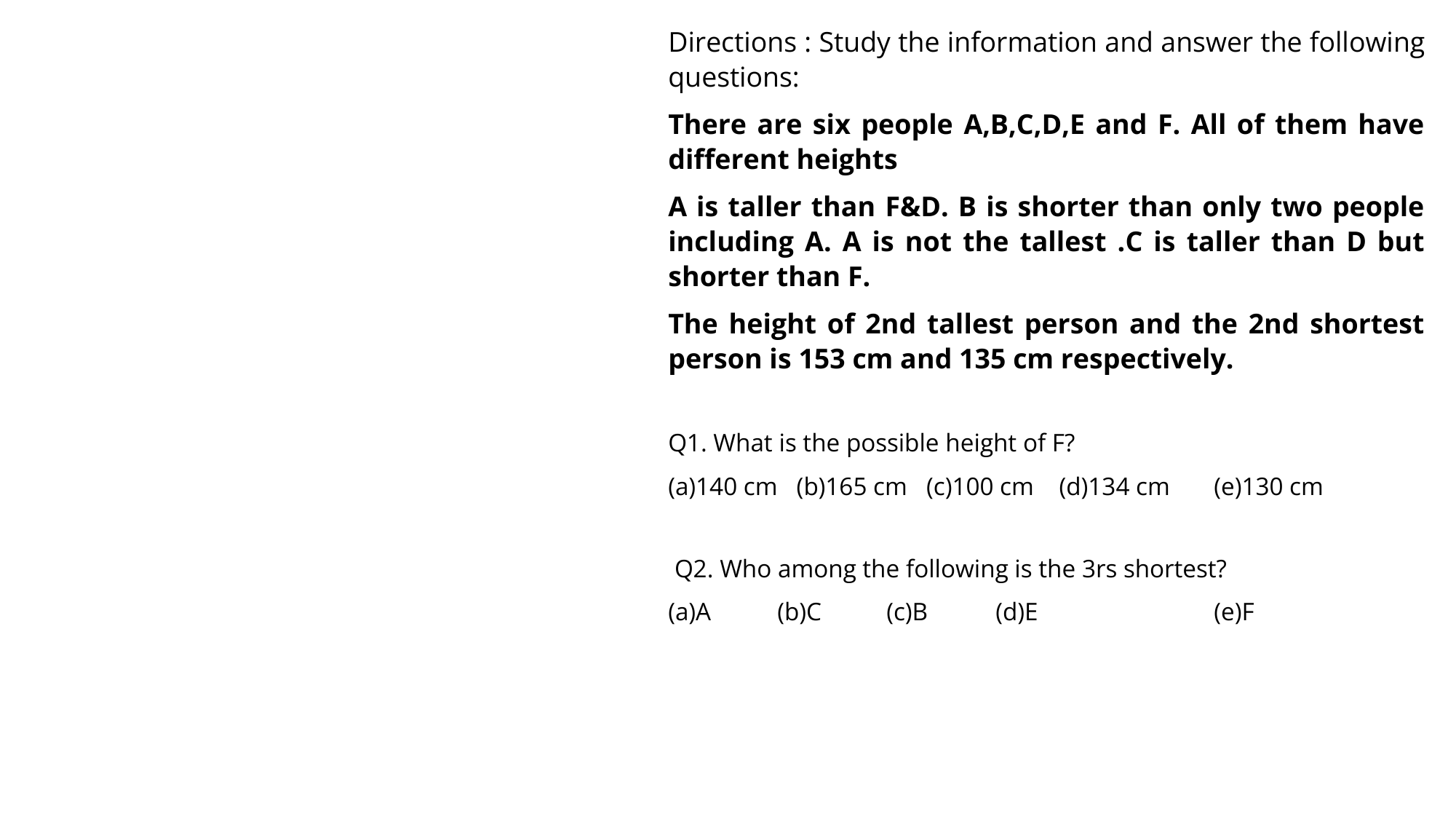

Directions : Study the information and answer the following questions:
There are six people A,B,C,D,E and F. All of them have different heights
A is taller than F&D. B is shorter than only two people including A. A is not the tallest .C is taller than D but shorter than F.
The height of 2nd tallest person and the 2nd shortest person is 153 cm and 135 cm respectively.

Q1. What is the possible height of F?
(a)140 cm   (b)165 cm   (c)100 cm    (d)134 cm	(e)130 cm

 Q2. Who among the following is the 3rs shortest?
(a)A	(b)C	(c)B	(d)E		(e)F